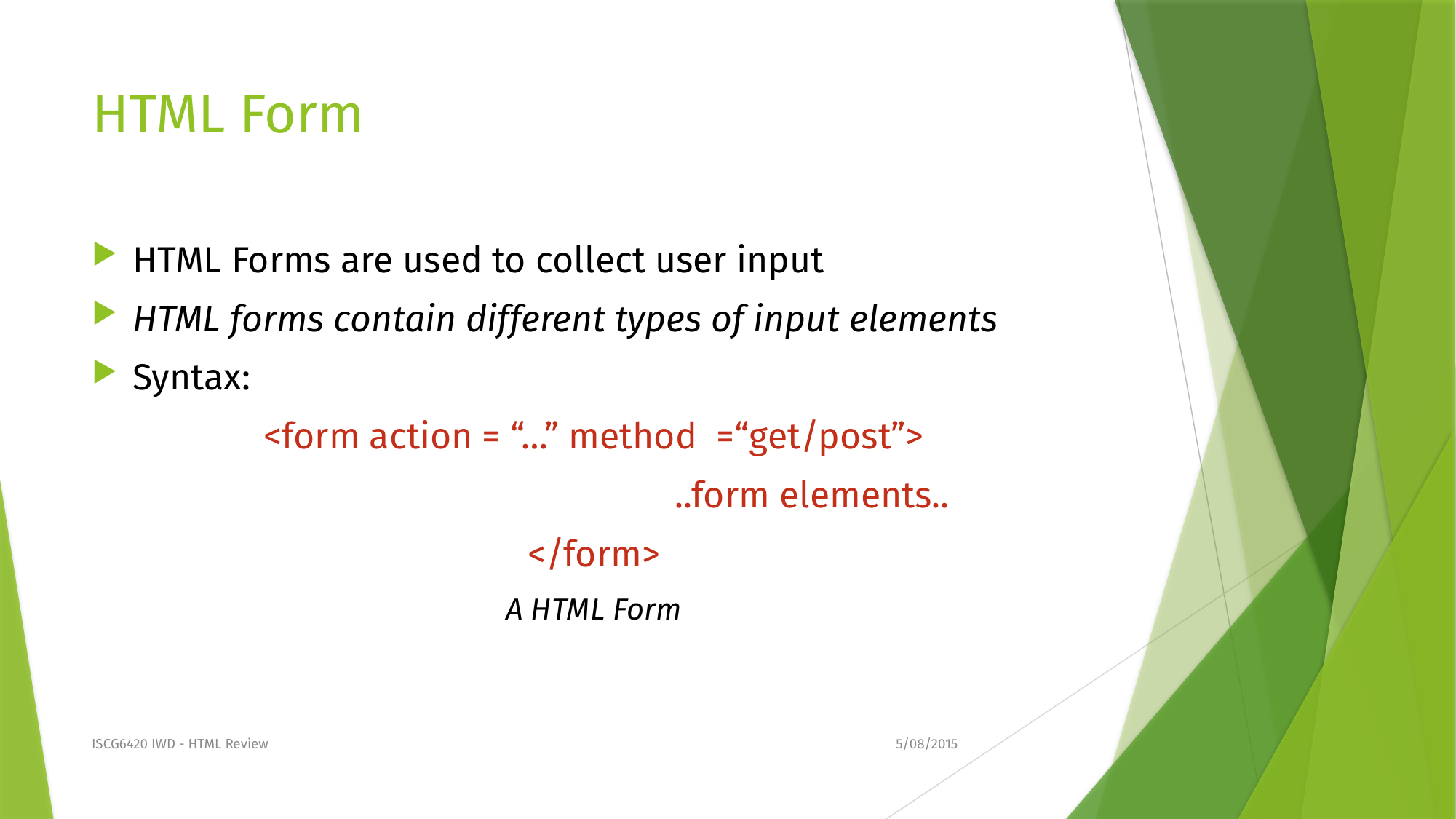

# HTML Form
HTML Forms are used to collect user input
HTML forms contain different types of input elements
Syntax:
<form action = “…” method  =“get/post”>
				..form elements..
</form>
A HTML Form

ISCG6420 IWD - HTML Review
5/08/2015